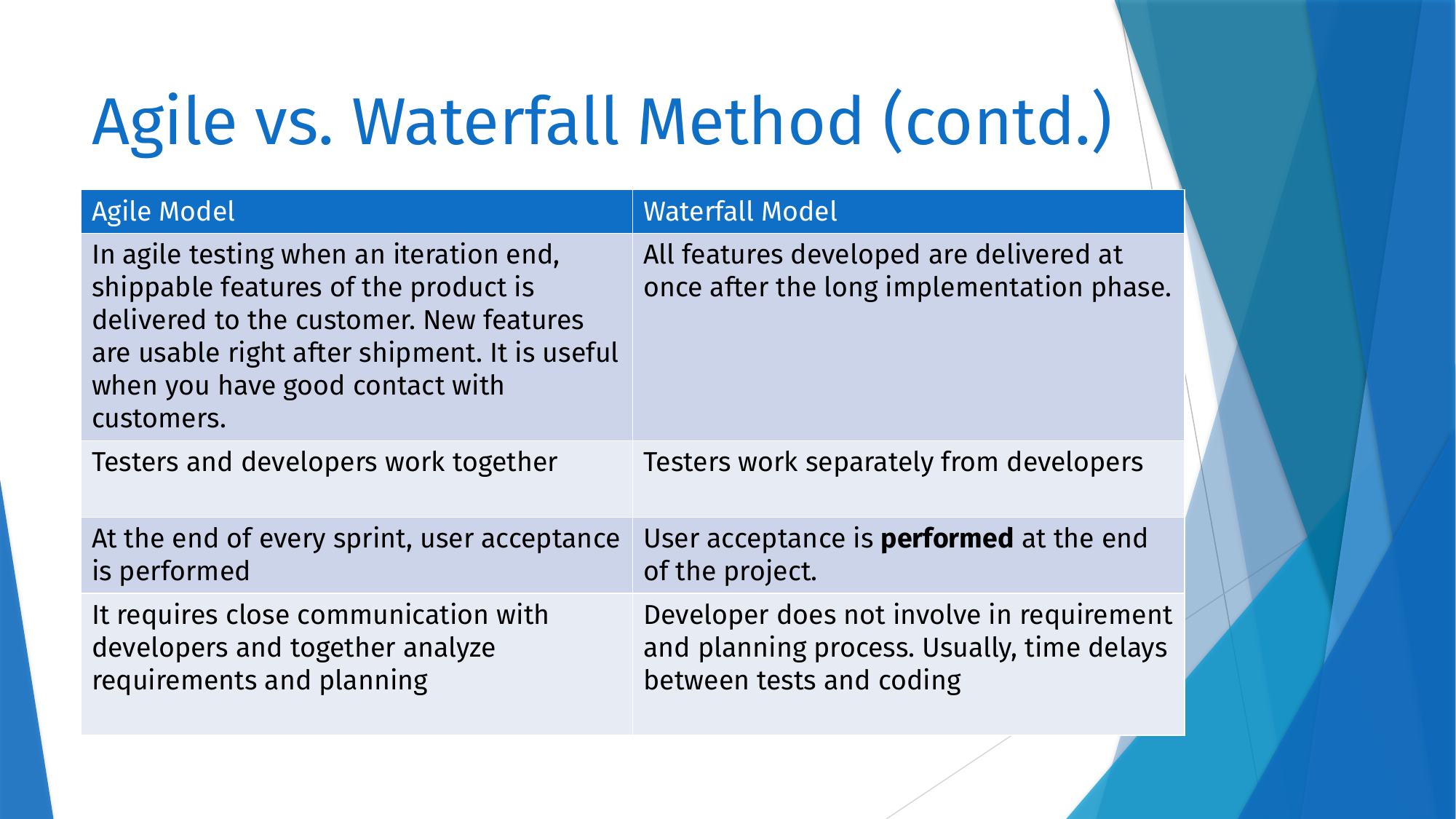

# Agile vs. Waterfall Method (contd.)
| Agile Model | Waterfall Model |
| --- | --- |
| In agile testing when an iteration end, shippable features of the product is delivered to the customer. New features are usable right after shipment. It is useful when you have good contact with customers. | All features developed are delivered at once after the long implementation phase. |
| Testers and developers work together | Testers work separately from developers |
| At the end of every sprint, user acceptance is performed | User acceptance is performed at the end of the project. |
| It requires close communication with developers and together analyze requirements and planning | Developer does not involve in requirement and planning process. Usually, time delays between tests and coding |